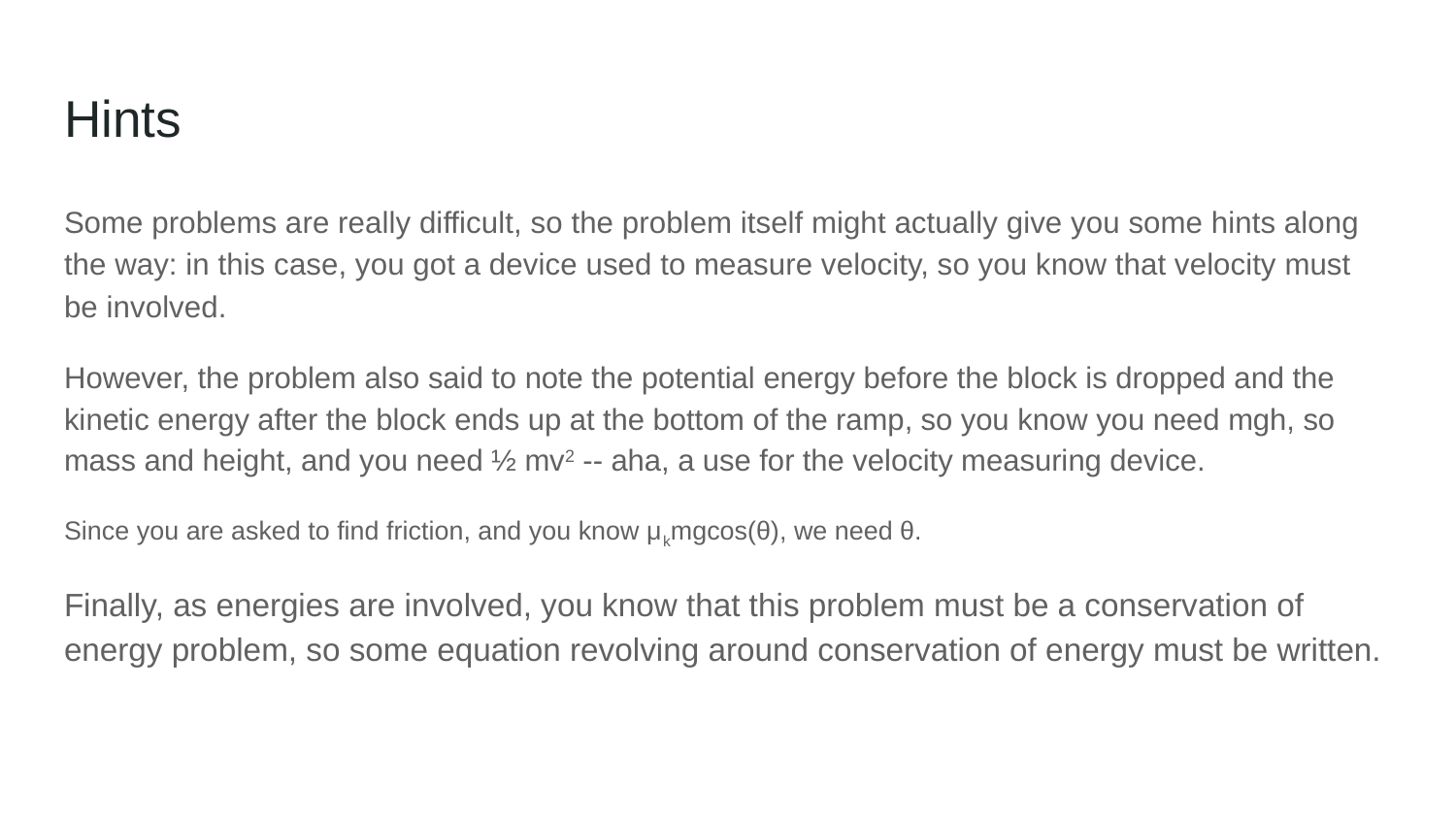

# Hints
Some problems are really difficult, so the problem itself might actually give you some hints along the way: in this case, you got a device used to measure velocity, so you know that velocity must be involved.
However, the problem also said to note the potential energy before the block is dropped and the kinetic energy after the block ends up at the bottom of the ramp, so you know you need mgh, so mass and height, and you need ½ mv2 -- aha, a use for the velocity measuring device.
Since you are asked to find friction, and you know μkmgcos(θ), we need θ.
Finally, as energies are involved, you know that this problem must be a conservation of energy problem, so some equation revolving around conservation of energy must be written.